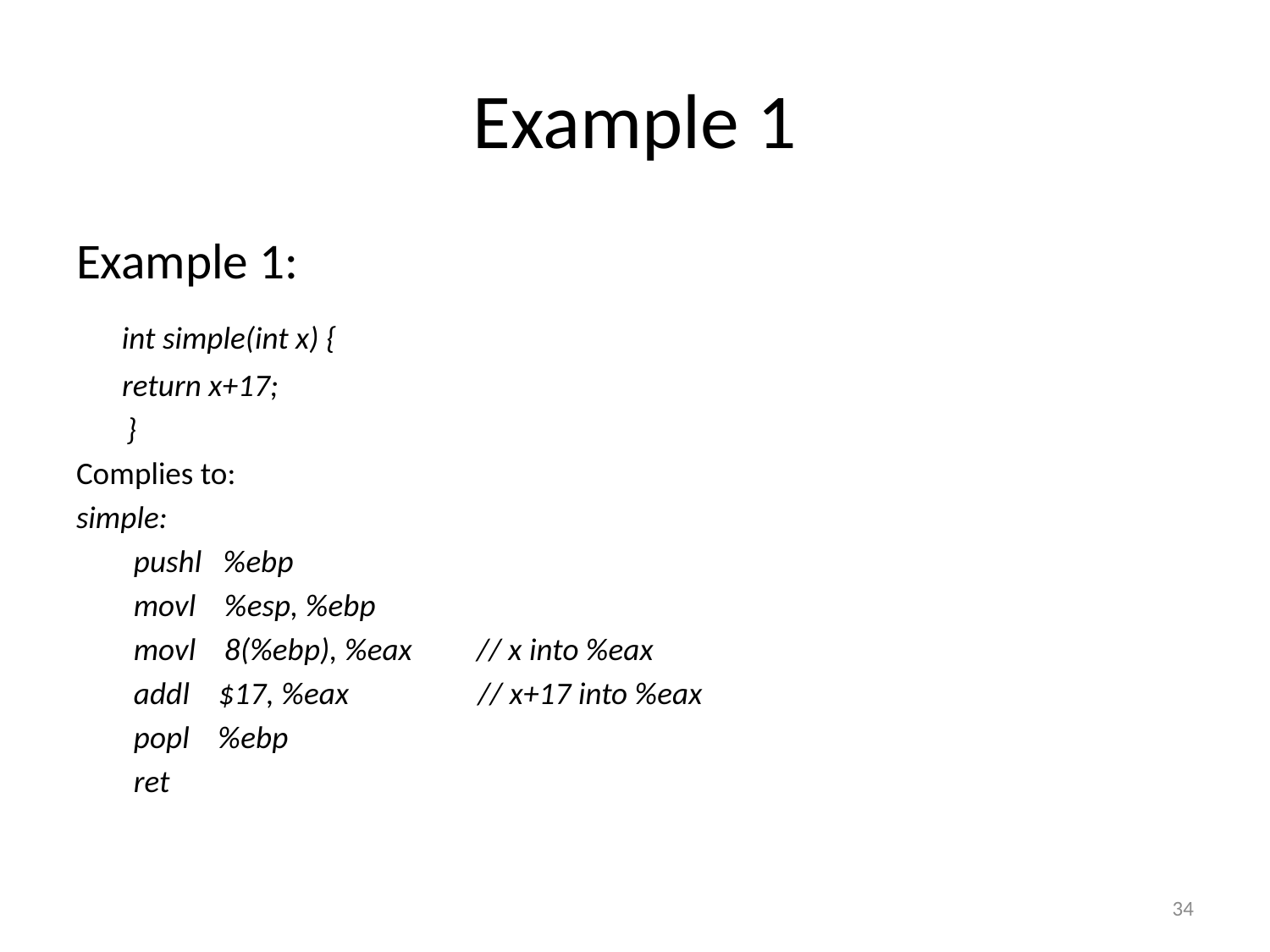

# Example 1
Example 1:
    int simple(int x) {
		return x+17;
       }
Complies to:
simple:
        pushl   %ebp
        movl    %esp, %ebp
        movl    8(%ebp), %eax         // x into %eax
        addl    $17, %eax                  // x+17 into %eax
        popl    %ebp
        ret

34